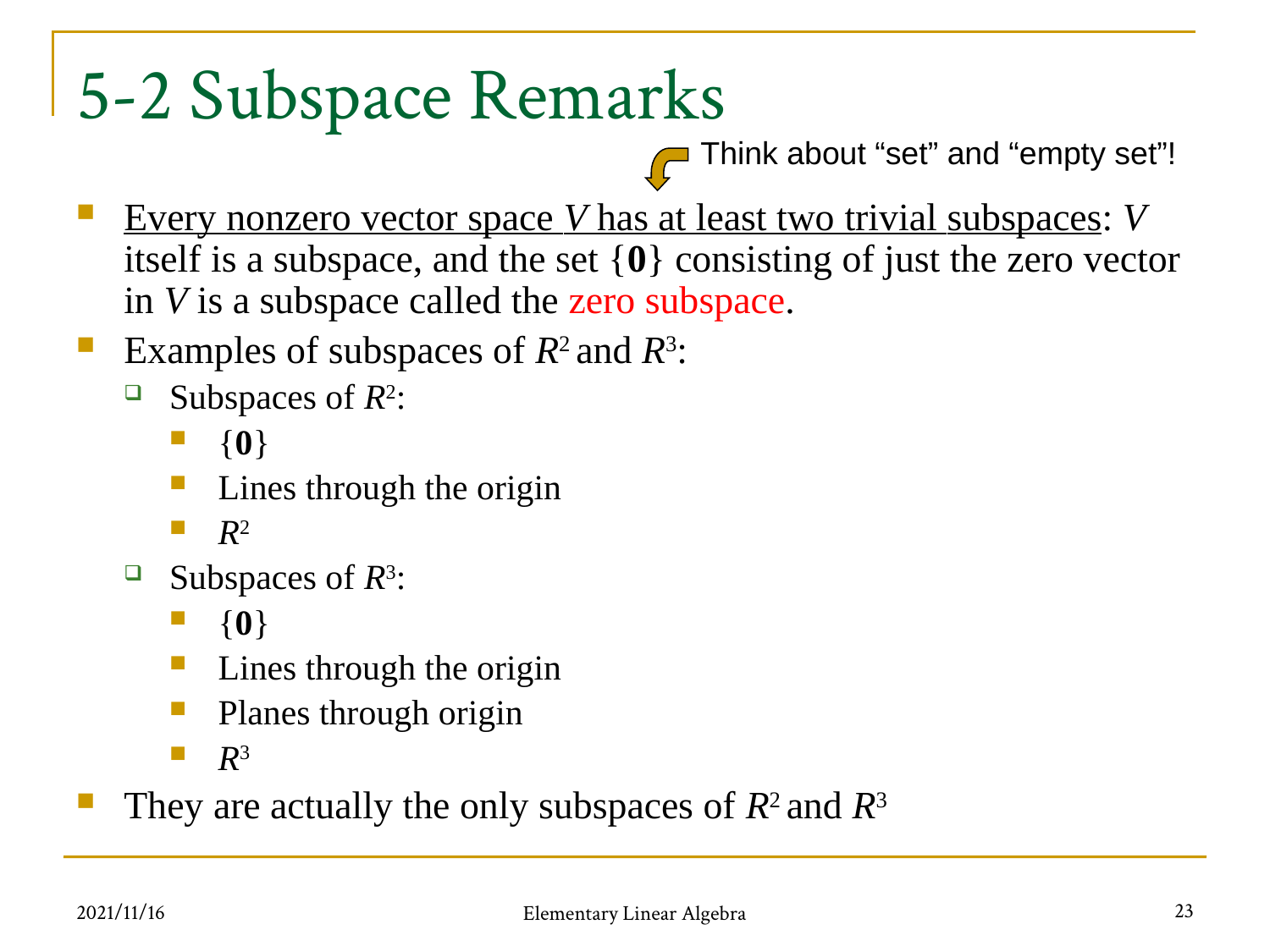

# 5-2 Subspace Remarks
Think about “set” and “empty set”!

Every nonzero vector space V has at least two trivial subspaces: V itself is a subspace, and the set {0} consisting of just the zero vector in V is a subspace called the zero subspace.
Examples of subspaces of R2 and R3:
Subspaces of R2:
{0}
Lines through the origin
R2
Subspaces of R3:
{0}
Lines through the origin
Planes through origin
R3
They are actually the only subspaces of R2 and R3
2021/11/16
23
Elementary Linear Algebra